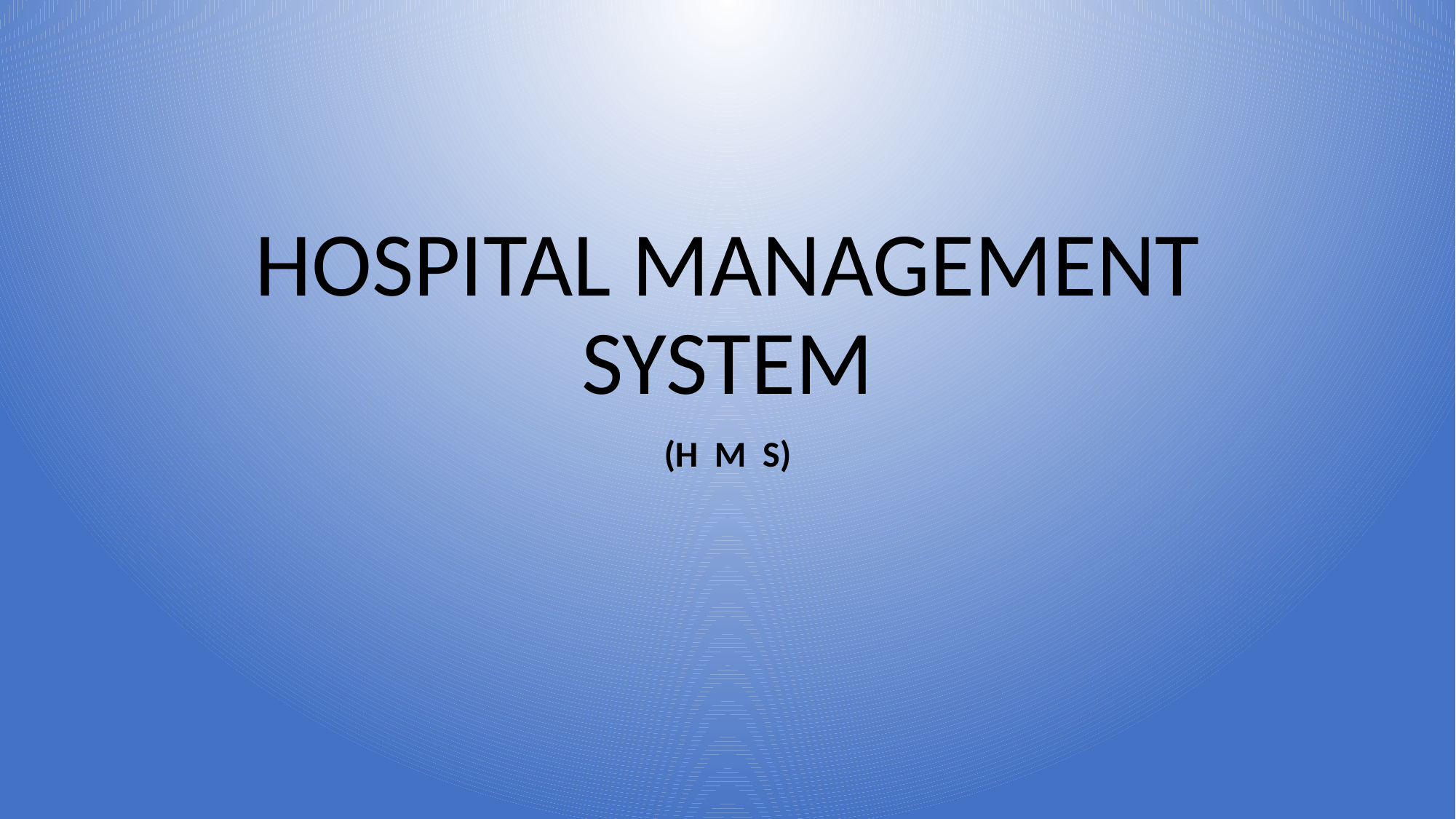

# HOSPITAL MANAGEMENT SYSTEM
(H  M  S)